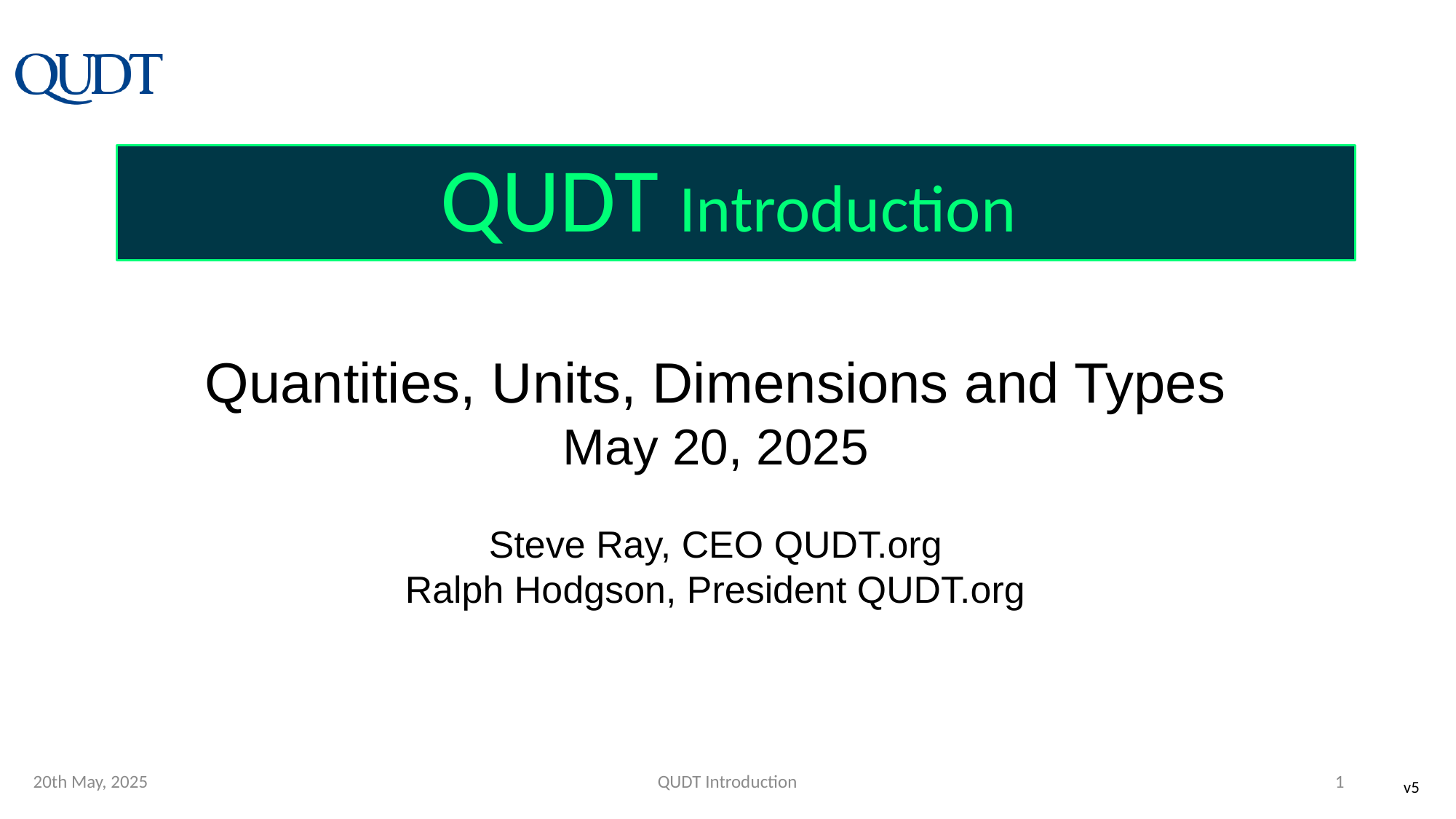

QUDT Introduction
Quantities, Units, Dimensions and Types
May 20, 2025

Steve Ray, CEO QUDT.org
Ralph Hodgson, President QUDT.org
20th May, 2025
QUDT Introduction
1
v5